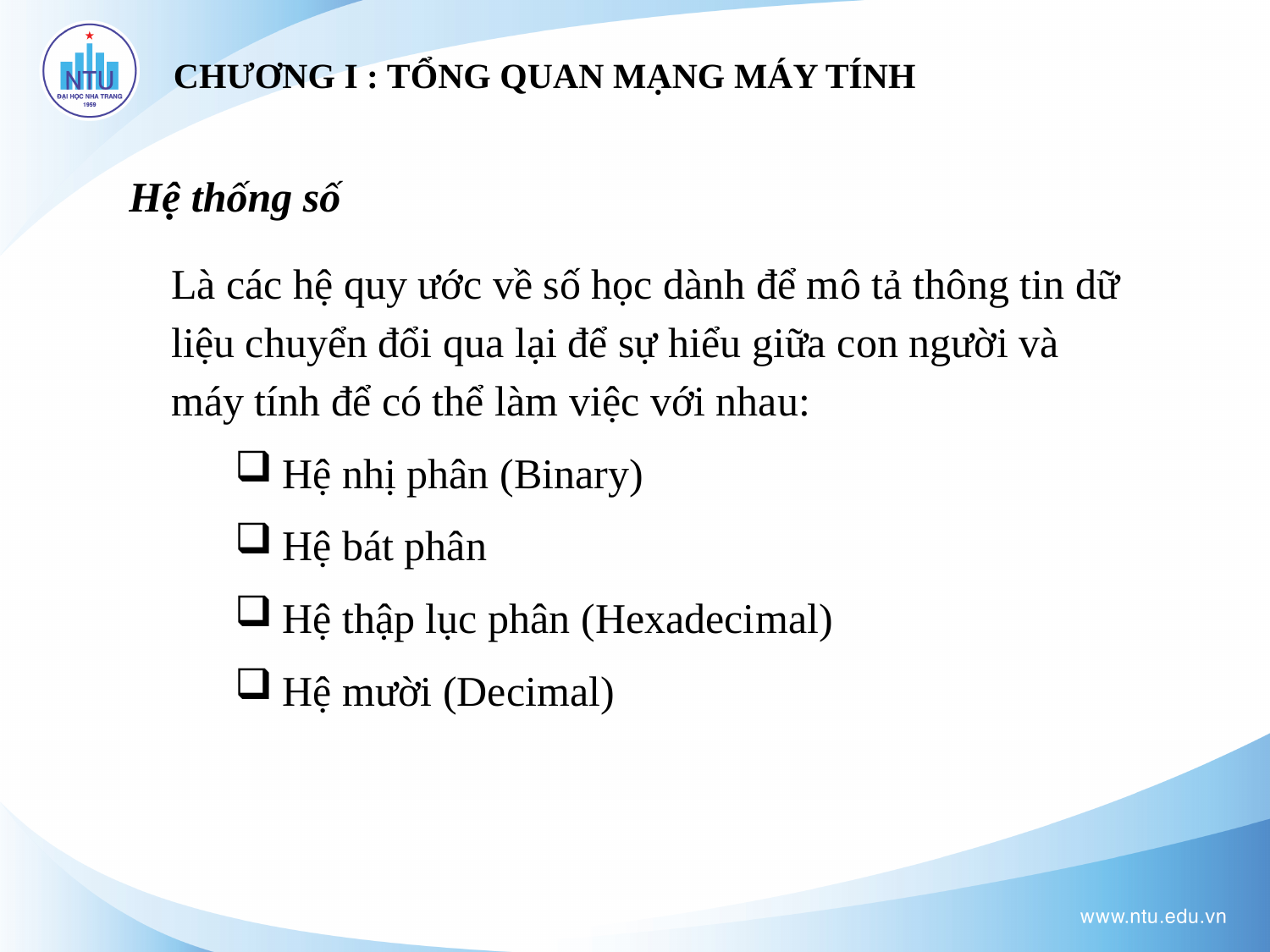

# CHƯƠNG I : TỔNG QUAN MẠNG MÁY TÍNH
Hệ thống số
Là các hệ quy ước về số học dành để mô tả thông tin dữ liệu chuyển đổi qua lại để sự hiểu giữa con người và máy tính để có thể làm việc với nhau:
Hệ nhị phân (Binary)
Hệ bát phân
Hệ thập lục phân (Hexadecimal)
Hệ mười (Decimal)